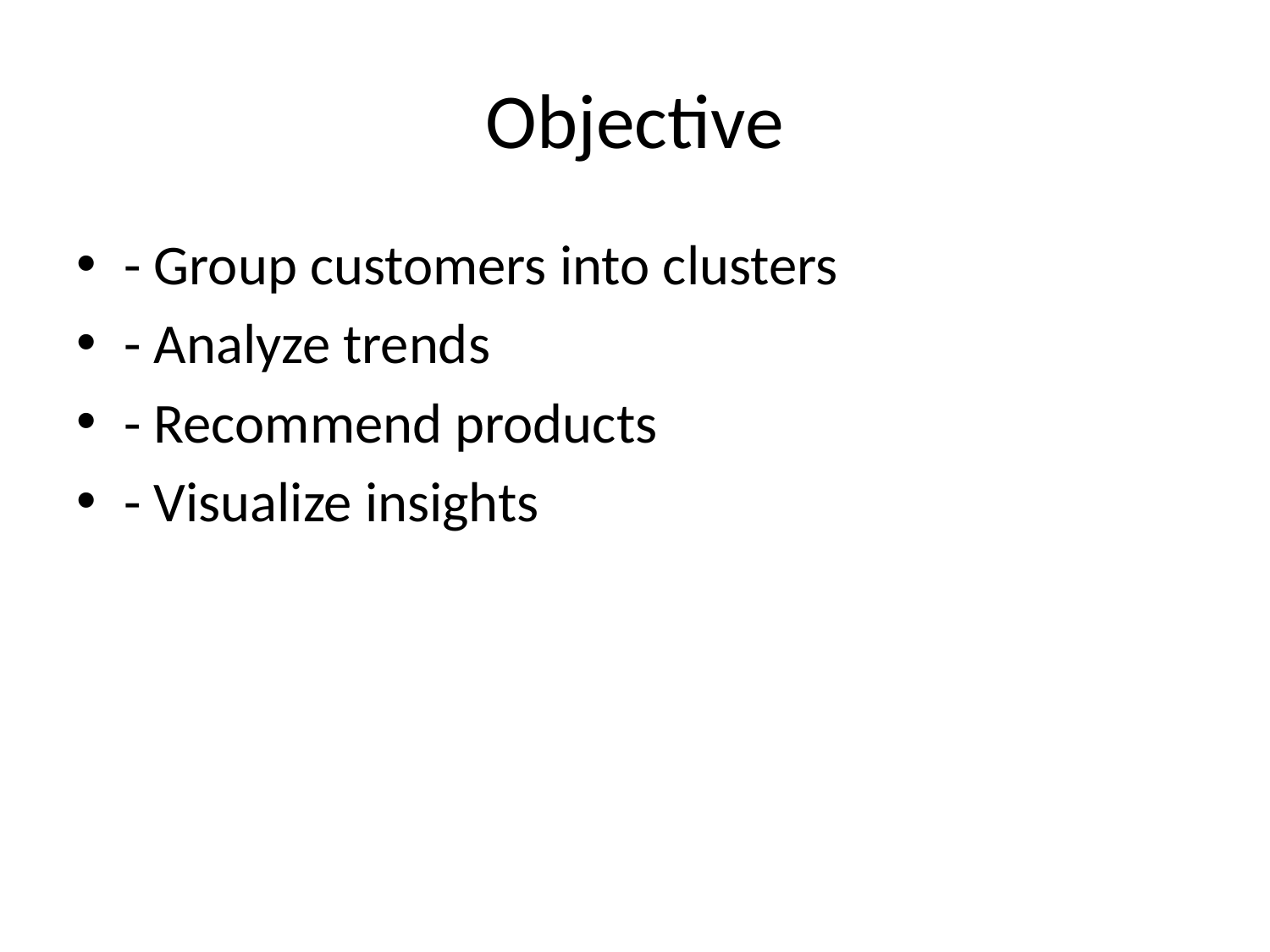

# Objective
- Group customers into clusters
- Analyze trends
- Recommend products
- Visualize insights